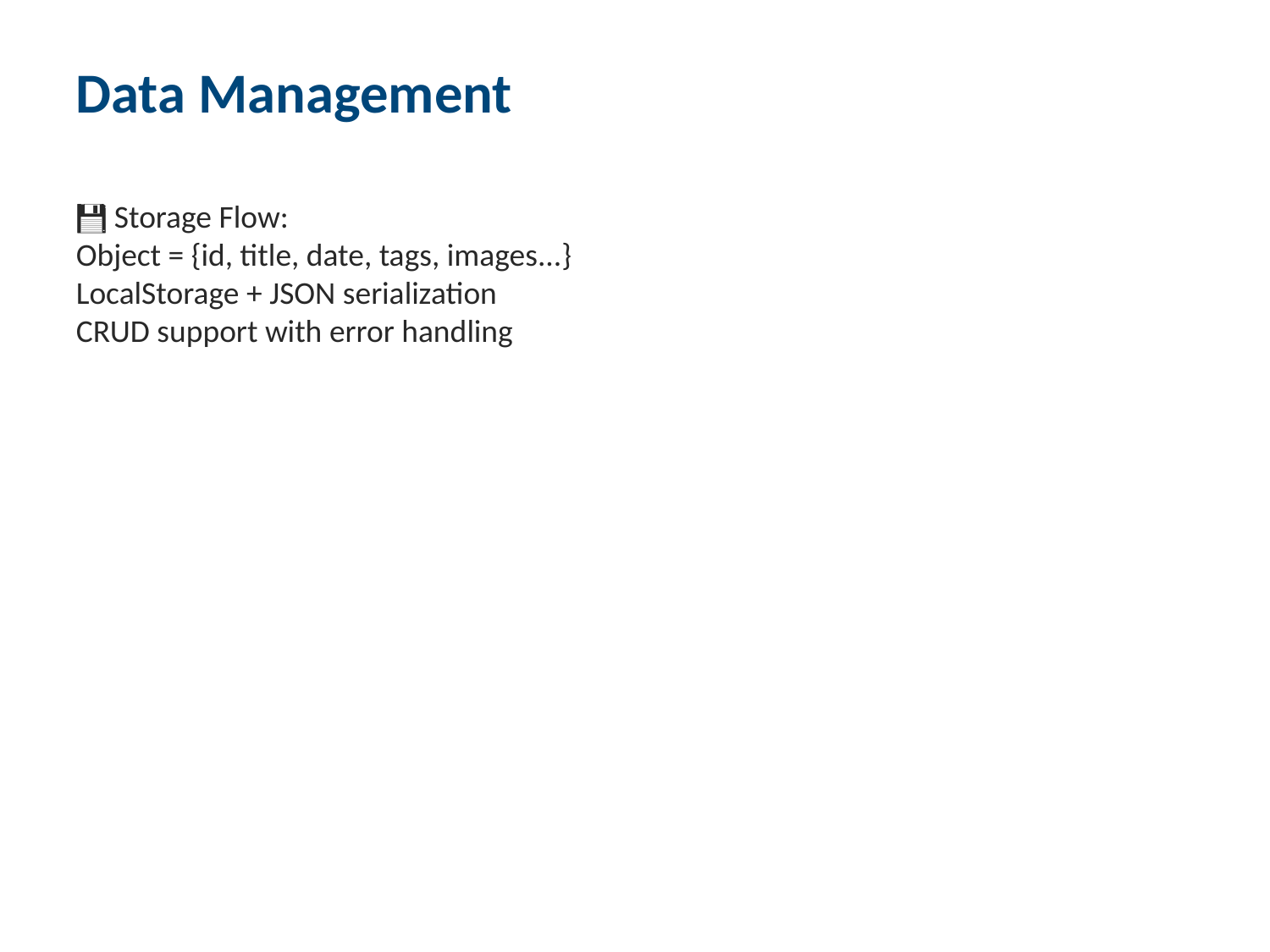

#
Data Management

💾 Storage Flow:
Object = {id, title, date, tags, images...}
LocalStorage + JSON serialization
CRUD support with error handling